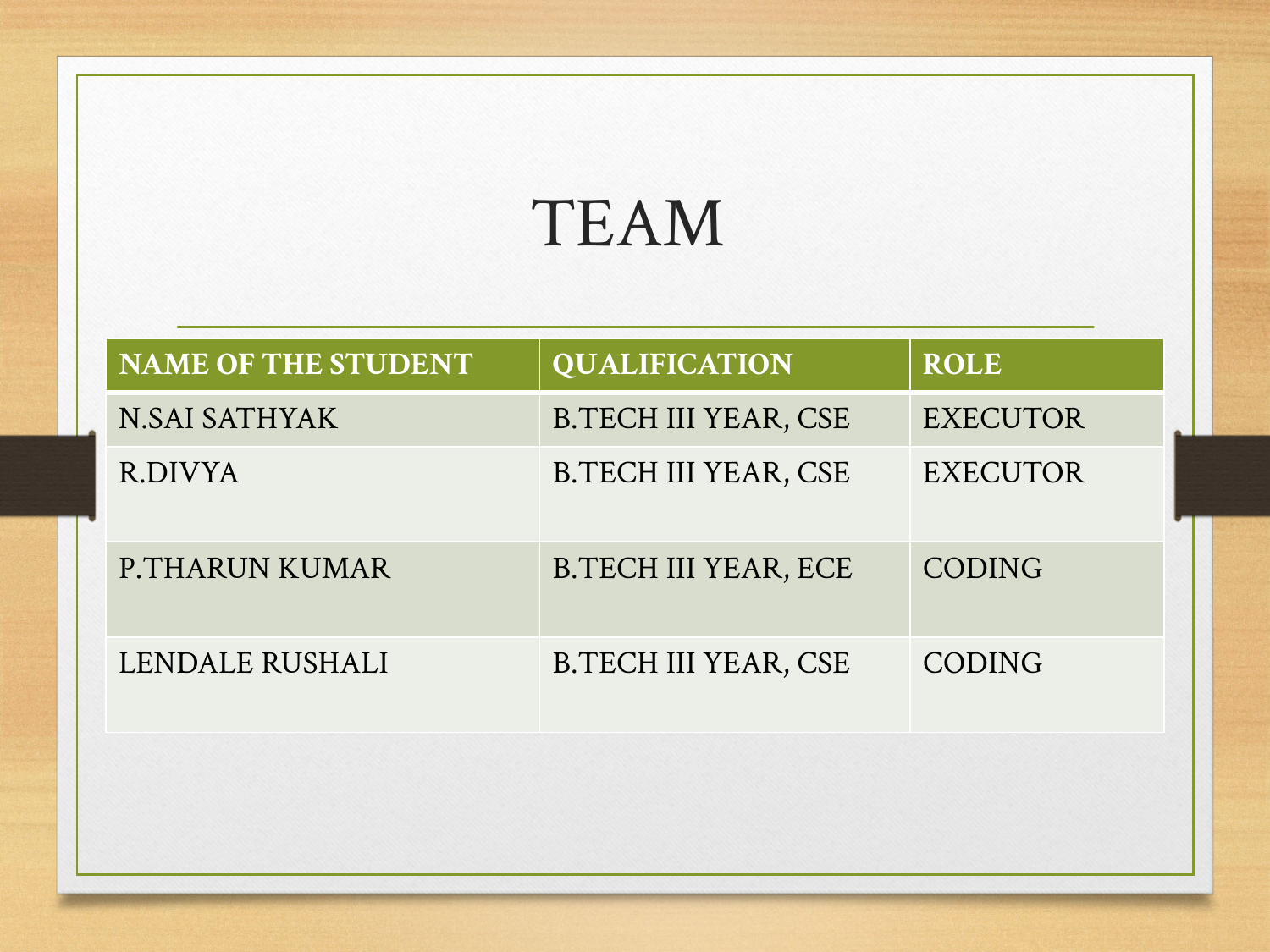

# TEAM
| NAME OF THE STUDENT | QUALIFICATION | ROLE |
| --- | --- | --- |
| N.SAI SATHYAK | B.TECH III YEAR, CSE | EXECUTOR |
| R.DIVYA | B.TECH III YEAR, CSE | EXECUTOR |
| P.THARUN KUMAR | B.TECH III YEAR, ECE | CODING |
| LENDALE RUSHALI | B.TECH III YEAR, CSE | CODING |